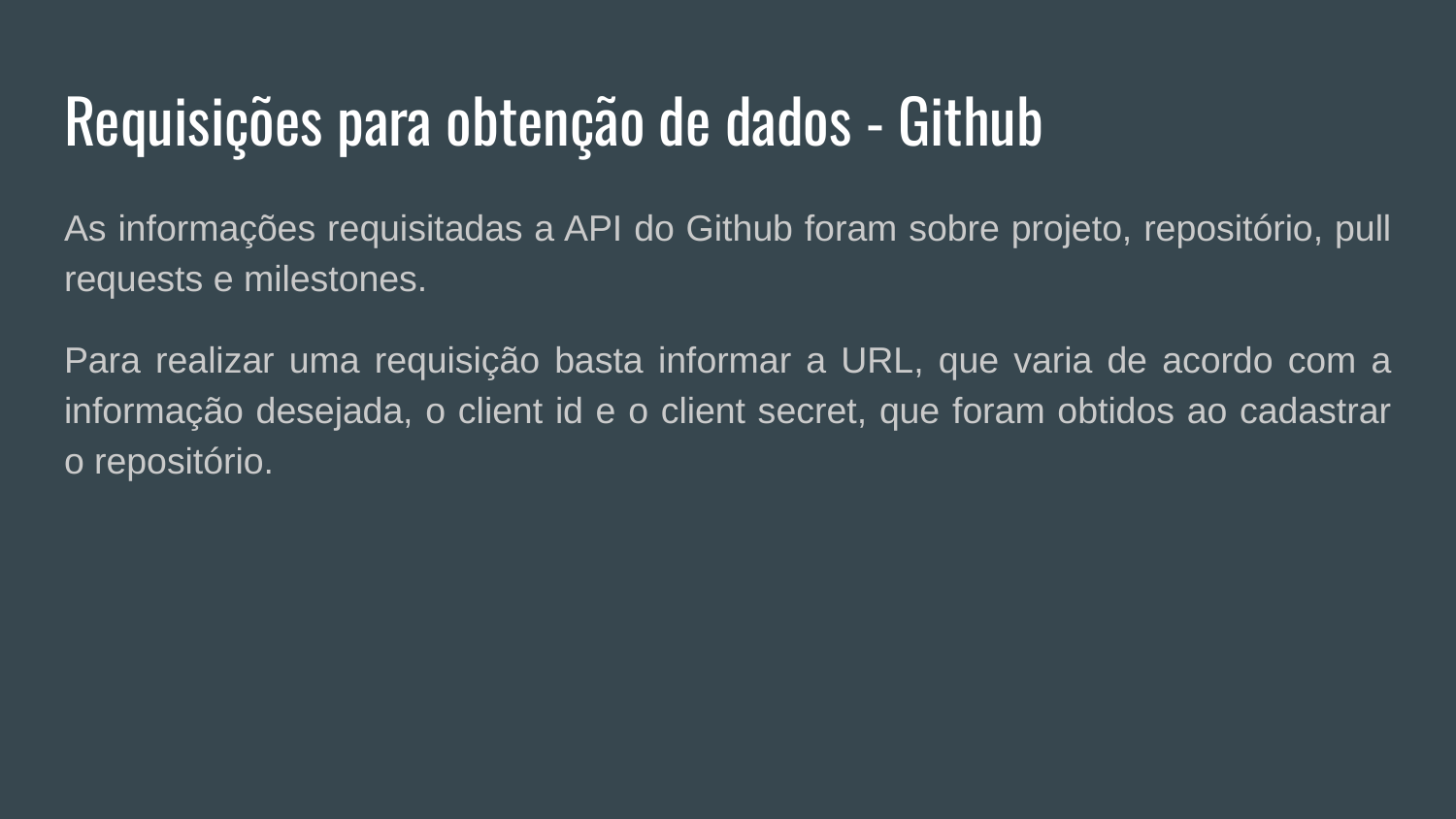

# Requisições para obtenção de dados - Github
As informações requisitadas a API do Github foram sobre projeto, repositório, pull requests e milestones.
Para realizar uma requisição basta informar a URL, que varia de acordo com a informação desejada, o client id e o client secret, que foram obtidos ao cadastrar o repositório.